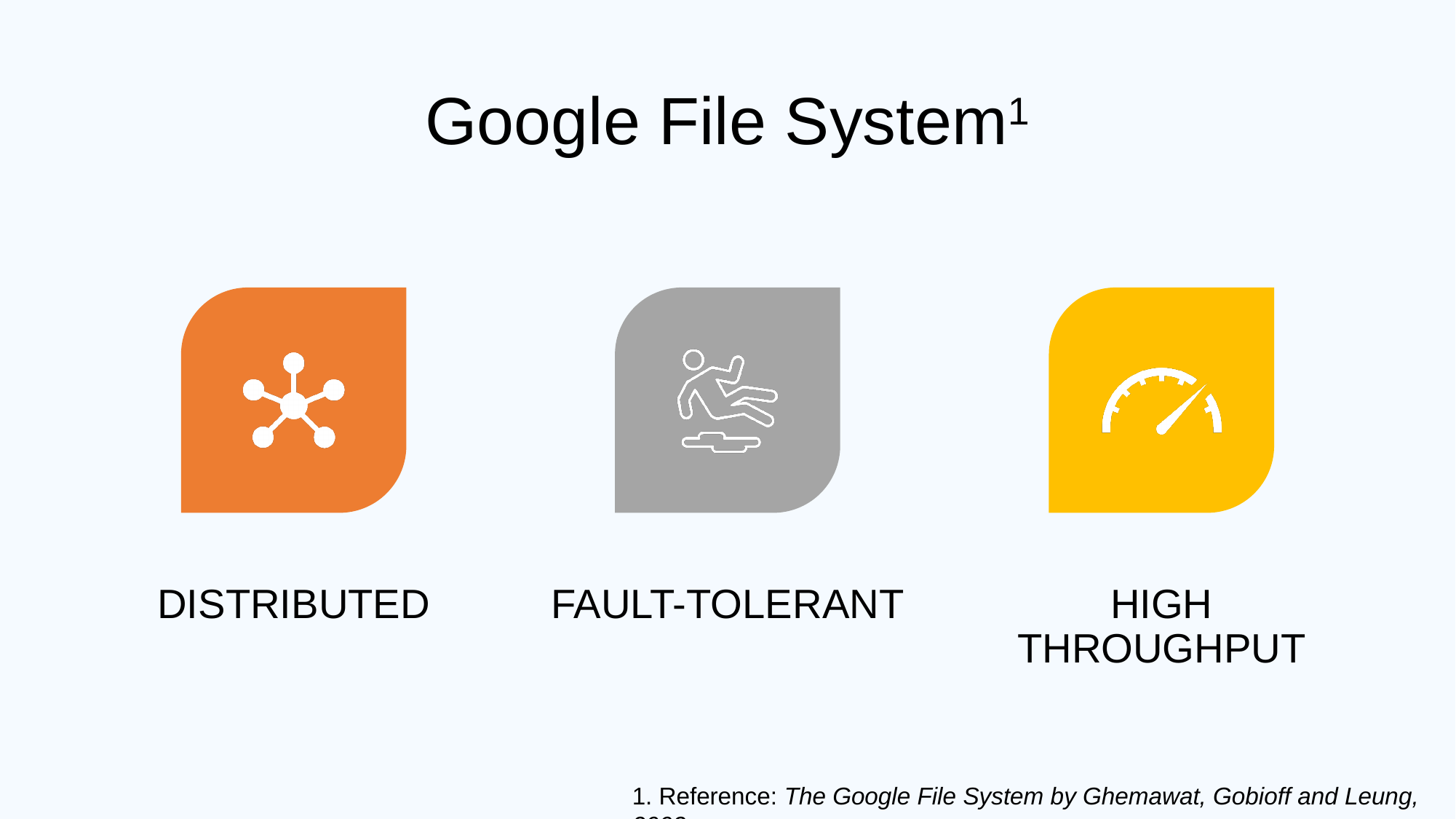

# Google File System1
Distributed
Fault-tolerant
High Throughput
1. Reference: The Google File System by Ghemawat, Gobioff and Leung, 2003